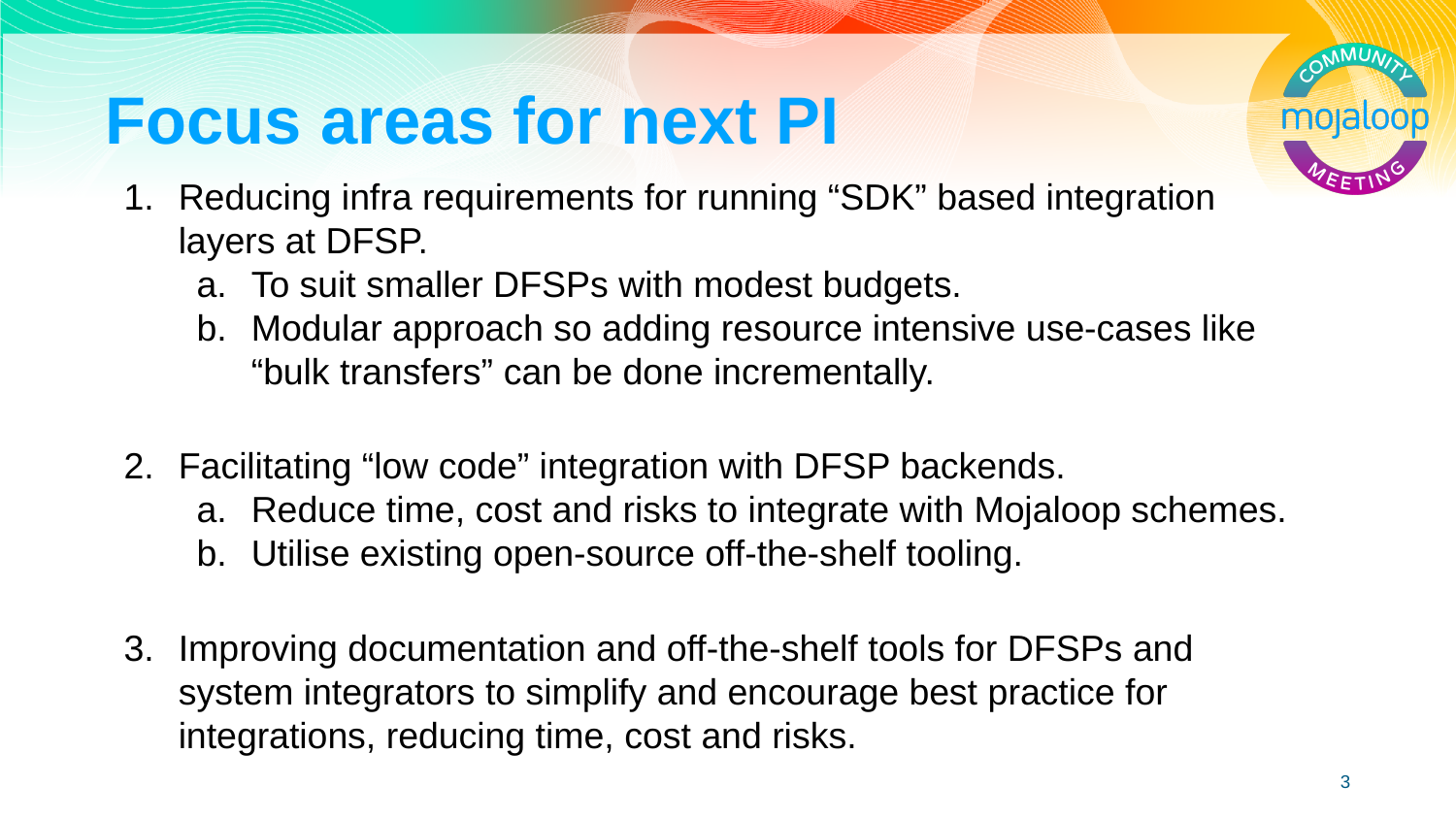

# Focus areas for next PI
Reducing infra requirements for running “SDK” based integration layers at DFSP.
To suit smaller DFSPs with modest budgets.
Modular approach so adding resource intensive use-cases like “bulk transfers” can be done incrementally.

Facilitating “low code” integration with DFSP backends.
Reduce time, cost and risks to integrate with Mojaloop schemes.
Utilise existing open-source off-the-shelf tooling.

Improving documentation and off-the-shelf tools for DFSPs and system integrators to simplify and encourage best practice for integrations, reducing time, cost and risks.

3